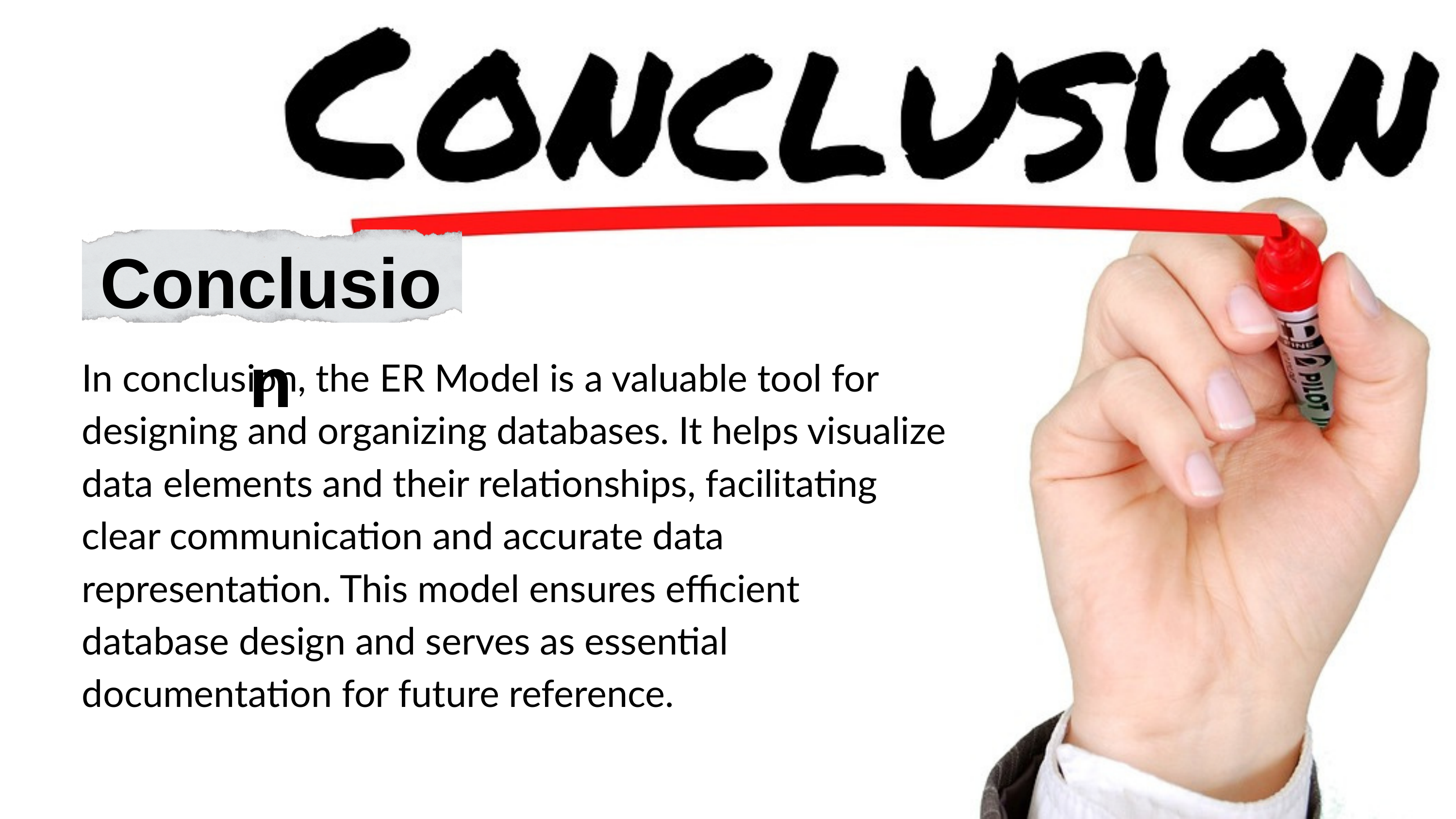

Conclusion

In conclusion, the ER Model is a valuable tool for designing and organizing databases. It helps visualize data elements and their relationships, facilitating clear communication and accurate data representation. This model ensures efficient database design and serves as essential documentation for future reference.